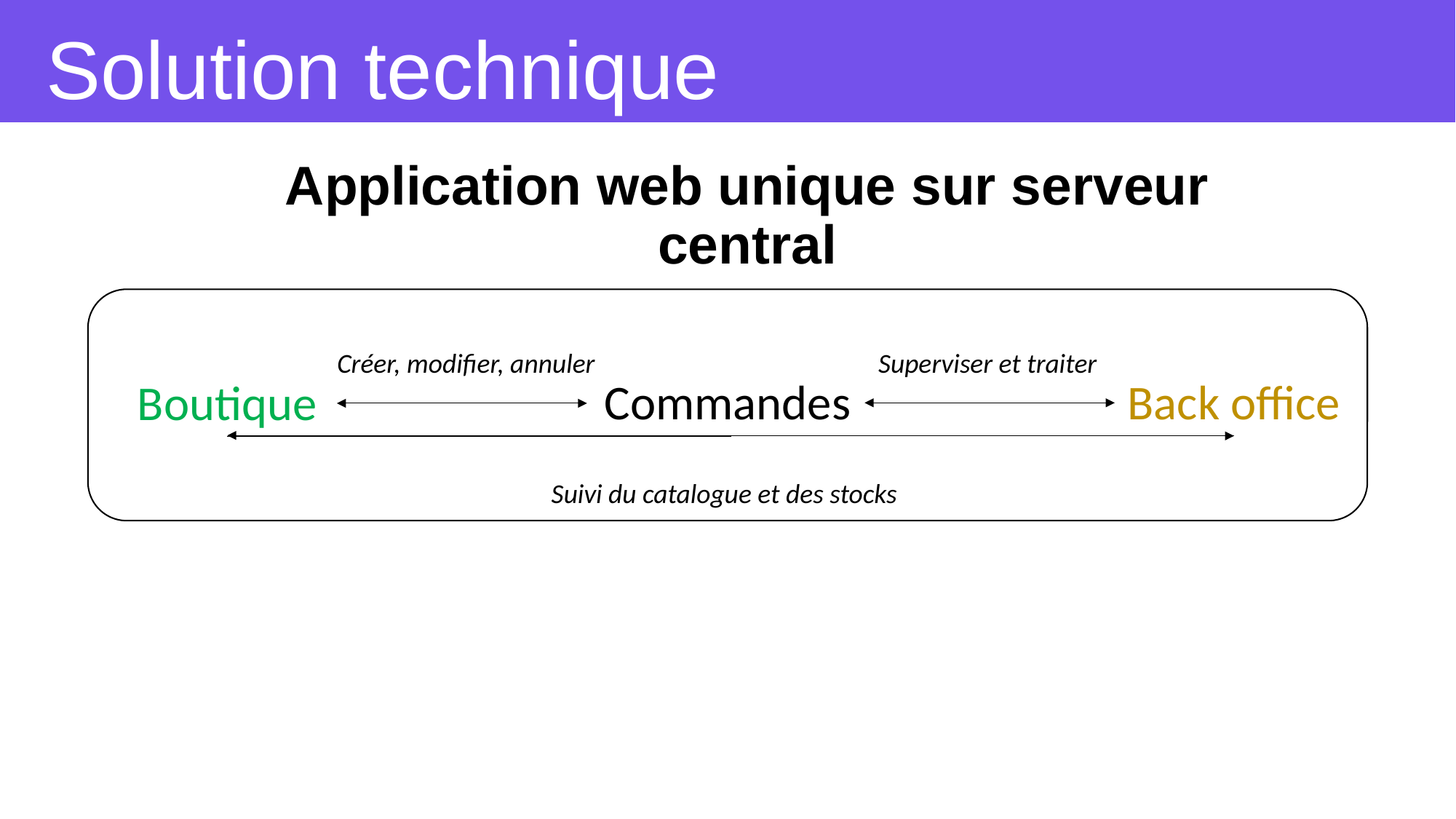

Solution technique

Analyse des besoins
Application web unique sur serveur central
Superviser et traiter
Créer, modifier, annuler
Back office
Commandes
Boutique

Suivi du catalogue et des stocks